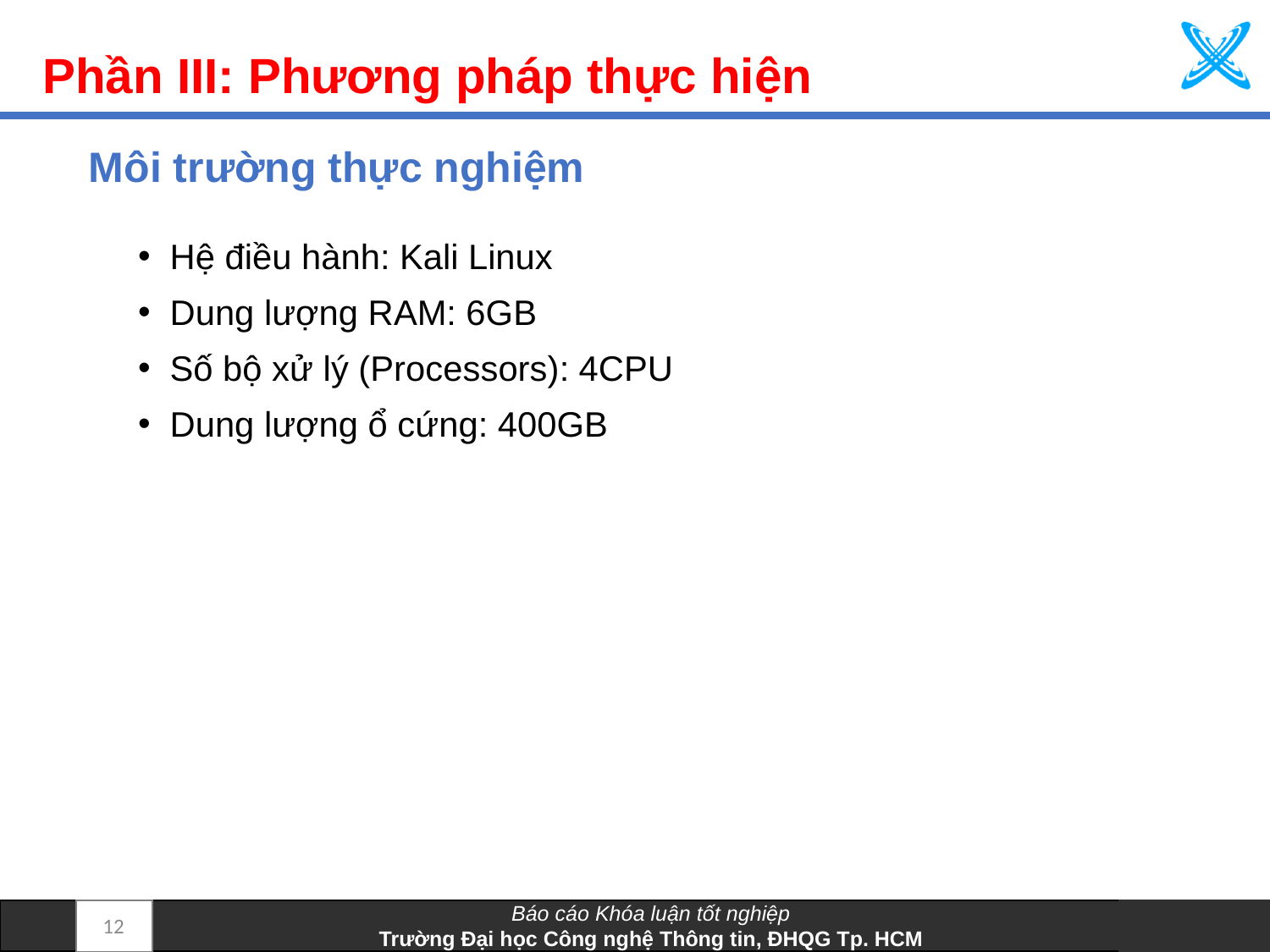

# Phần III: Phương pháp thực hiện
Môi trường thực nghiệm
Hệ điều hành: Kali Linux
Dung lượng RAM: 6GB
Số bộ xử lý (Processors): 4CPU
Dung lượng ổ cứng: 400GB
12